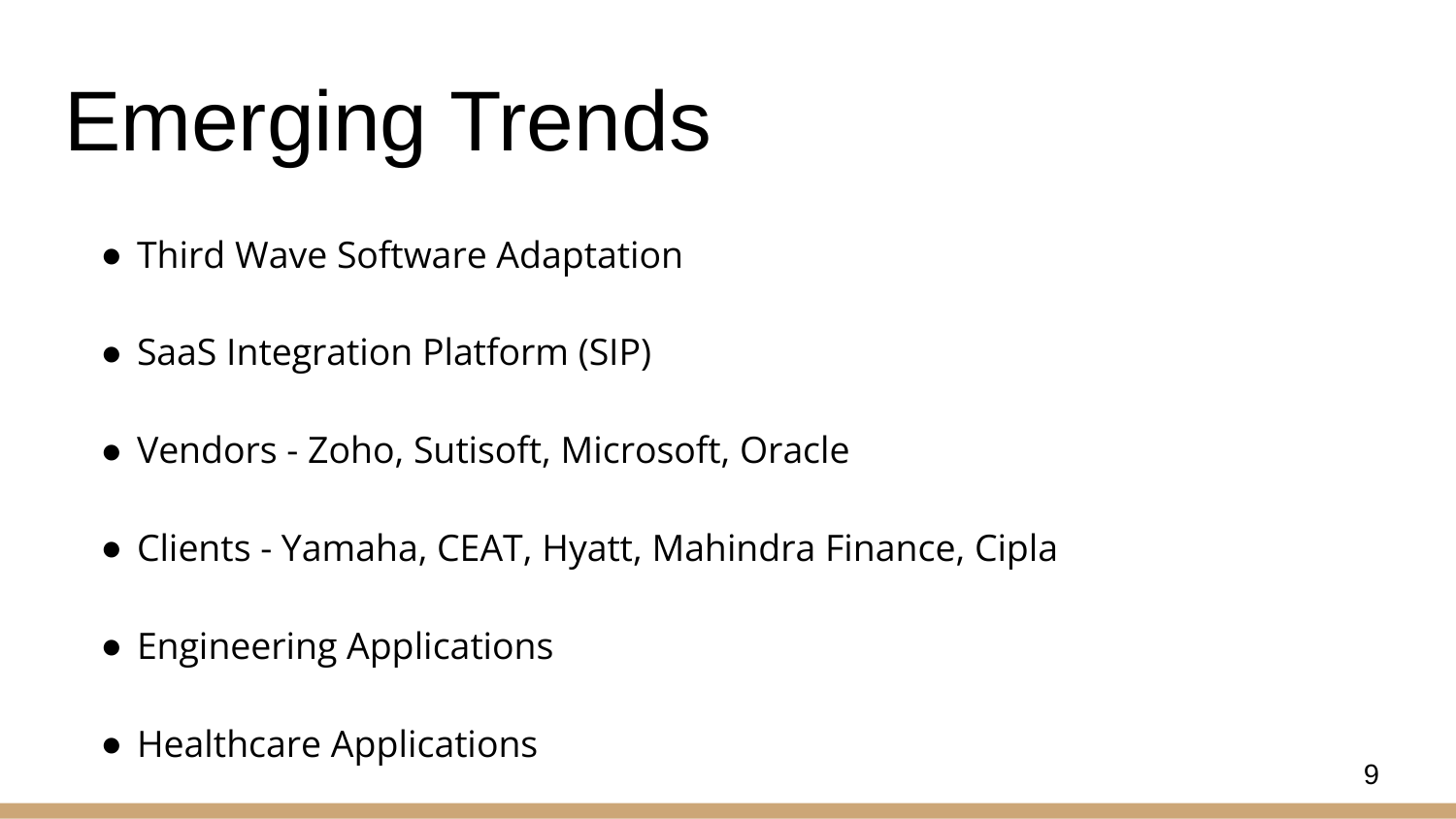

# Emerging Trends
Third Wave Software Adaptation
SaaS Integration Platform (SIP)
Vendors - Zoho, Sutisoft, Microsoft, Oracle
Clients - Yamaha, CEAT, Hyatt, Mahindra Finance, Cipla
Engineering Applications
Healthcare Applications
9